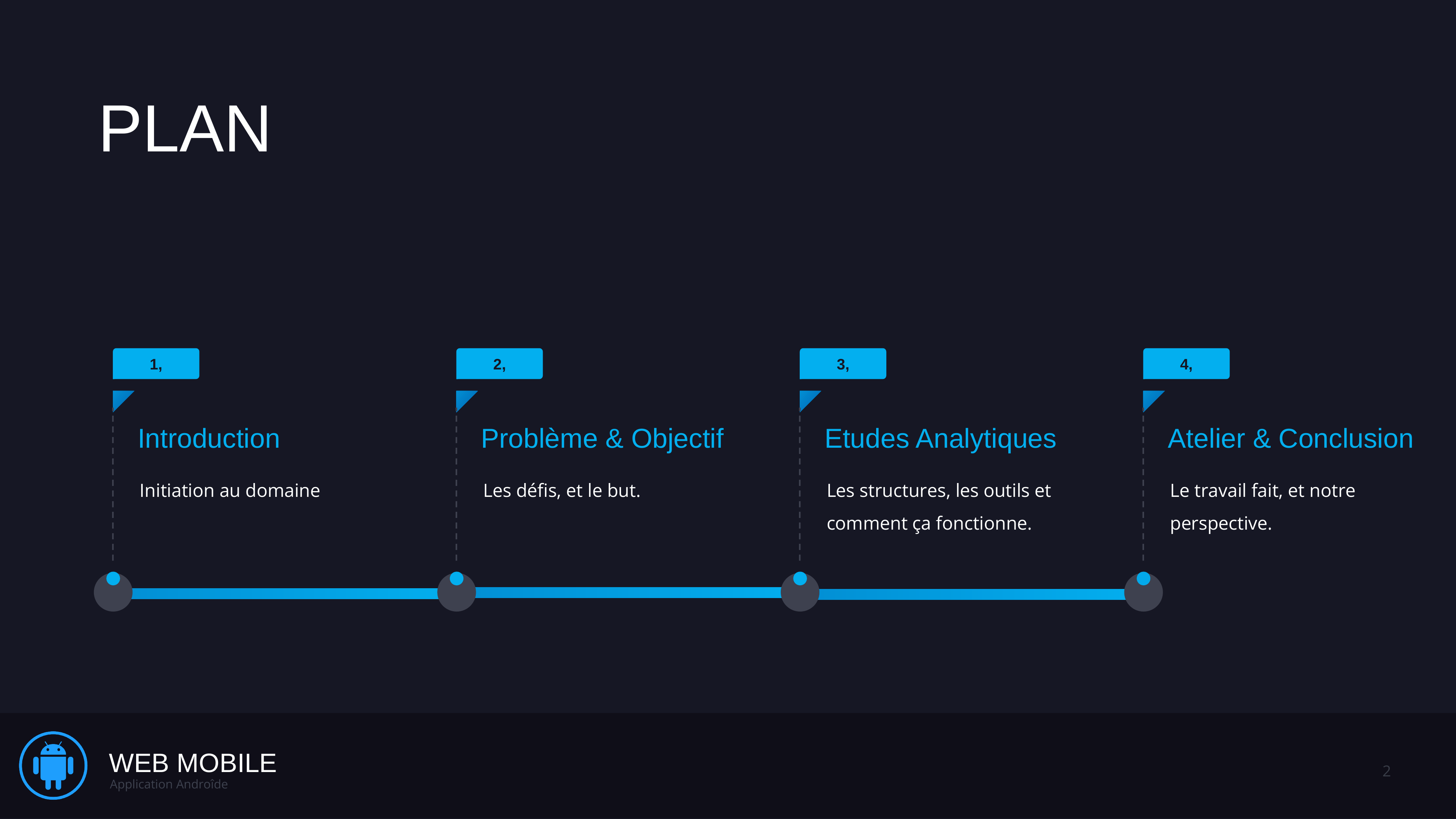

PLAN

1,
2,
3,
4,

Introduction
Problème & Objectif
Etudes Analytiques
Atelier & Conclusion
Initiation au domaine
Les défis, et le but.
Les structures, les outils et comment ça fonctionne.
Le travail fait, et notre perspective.

2